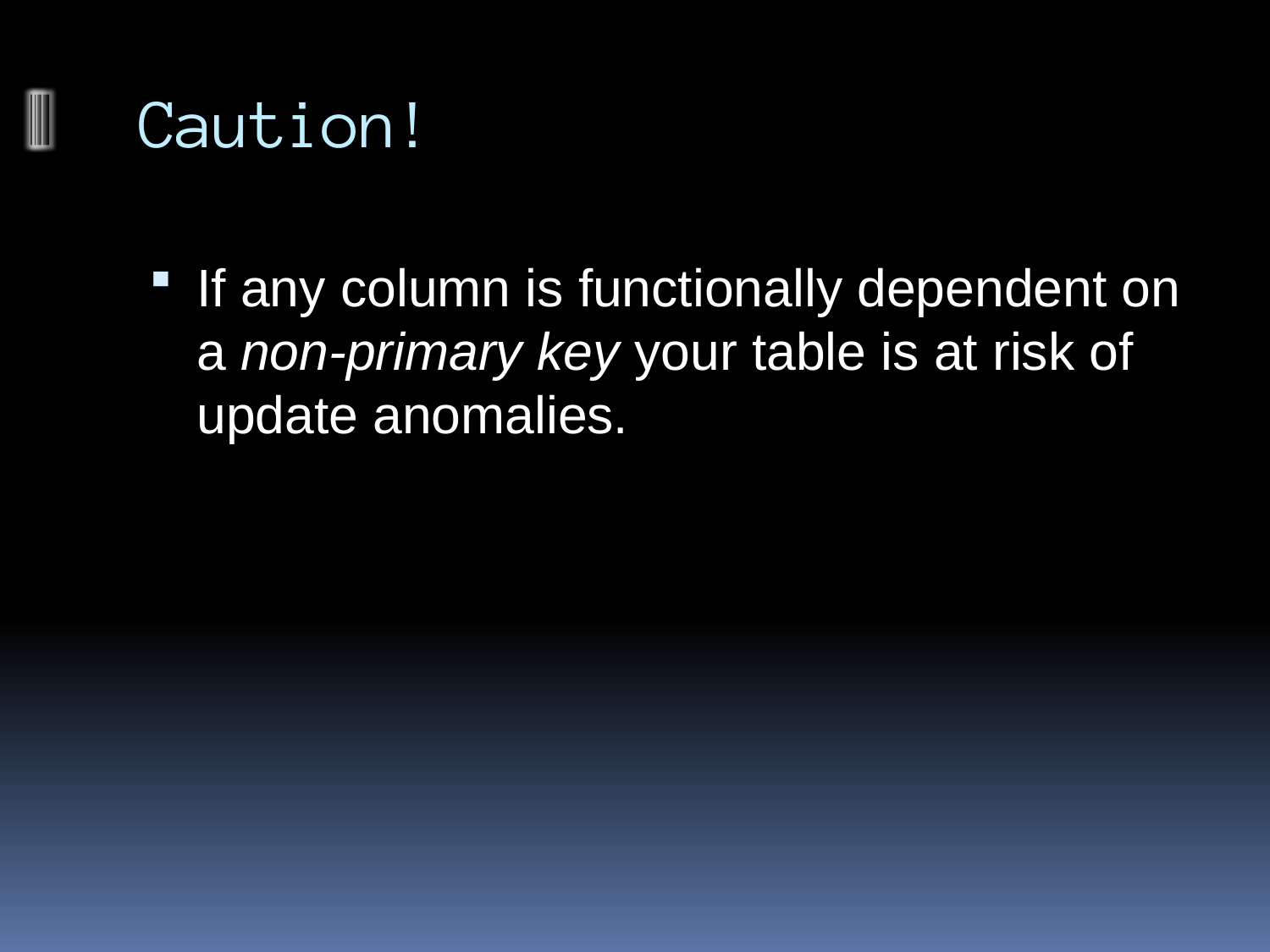

# Caution!
If any column is functionally dependent on a non-primary key your table is at risk of update anomalies.